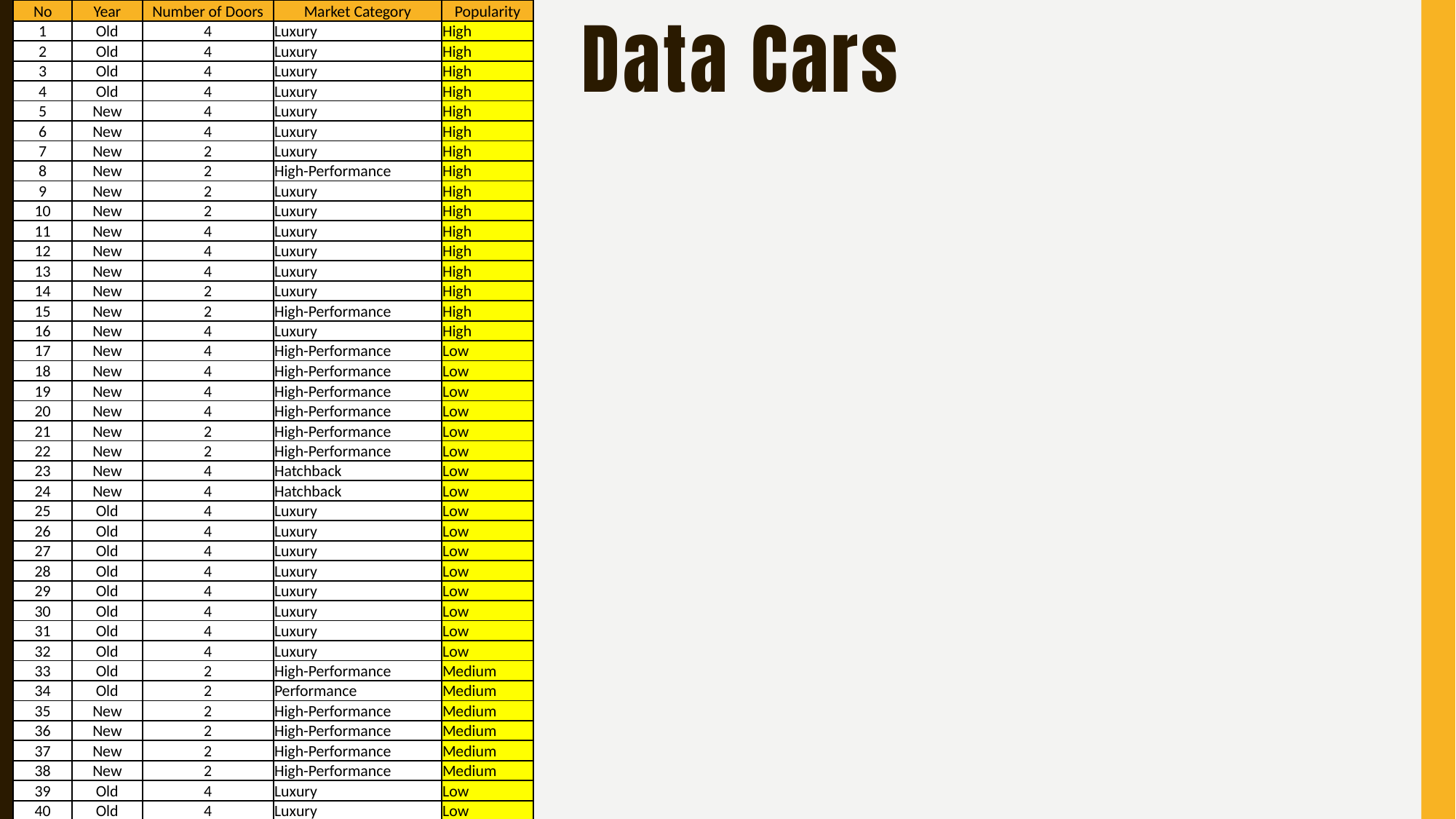

| No | Year | Number of Doors | Market Category | Popularity |
| --- | --- | --- | --- | --- |
| 1 | Old | 4 | Luxury | High |
| 2 | Old | 4 | Luxury | High |
| 3 | Old | 4 | Luxury | High |
| 4 | Old | 4 | Luxury | High |
| 5 | New | 4 | Luxury | High |
| 6 | New | 4 | Luxury | High |
| 7 | New | 2 | Luxury | High |
| 8 | New | 2 | High-Performance | High |
| 9 | New | 2 | Luxury | High |
| 10 | New | 2 | Luxury | High |
| 11 | New | 4 | Luxury | High |
| 12 | New | 4 | Luxury | High |
| 13 | New | 4 | Luxury | High |
| 14 | New | 2 | Luxury | High |
| 15 | New | 2 | High-Performance | High |
| 16 | New | 4 | Luxury | High |
| 17 | New | 4 | High-Performance | Low |
| 18 | New | 4 | High-Performance | Low |
| 19 | New | 4 | High-Performance | Low |
| 20 | New | 4 | High-Performance | Low |
| 21 | New | 2 | High-Performance | Low |
| 22 | New | 2 | High-Performance | Low |
| 23 | New | 4 | Hatchback | Low |
| 24 | New | 4 | Hatchback | Low |
| 25 | Old | 4 | Luxury | Low |
| 26 | Old | 4 | Luxury | Low |
| 27 | Old | 4 | Luxury | Low |
| 28 | Old | 4 | Luxury | Low |
| 29 | Old | 4 | Luxury | Low |
| 30 | Old | 4 | Luxury | Low |
| 31 | Old | 4 | Luxury | Low |
| 32 | Old | 4 | Luxury | Low |
| 33 | Old | 2 | High-Performance | Medium |
| 34 | Old | 2 | Performance | Medium |
| 35 | New | 2 | High-Performance | Medium |
| 36 | New | 2 | High-Performance | Medium |
| 37 | New | 2 | High-Performance | Medium |
| 38 | New | 2 | High-Performance | Medium |
| 39 | Old | 4 | Luxury | Low |
| 40 | Old | 4 | Luxury | Low |
# Data Cars